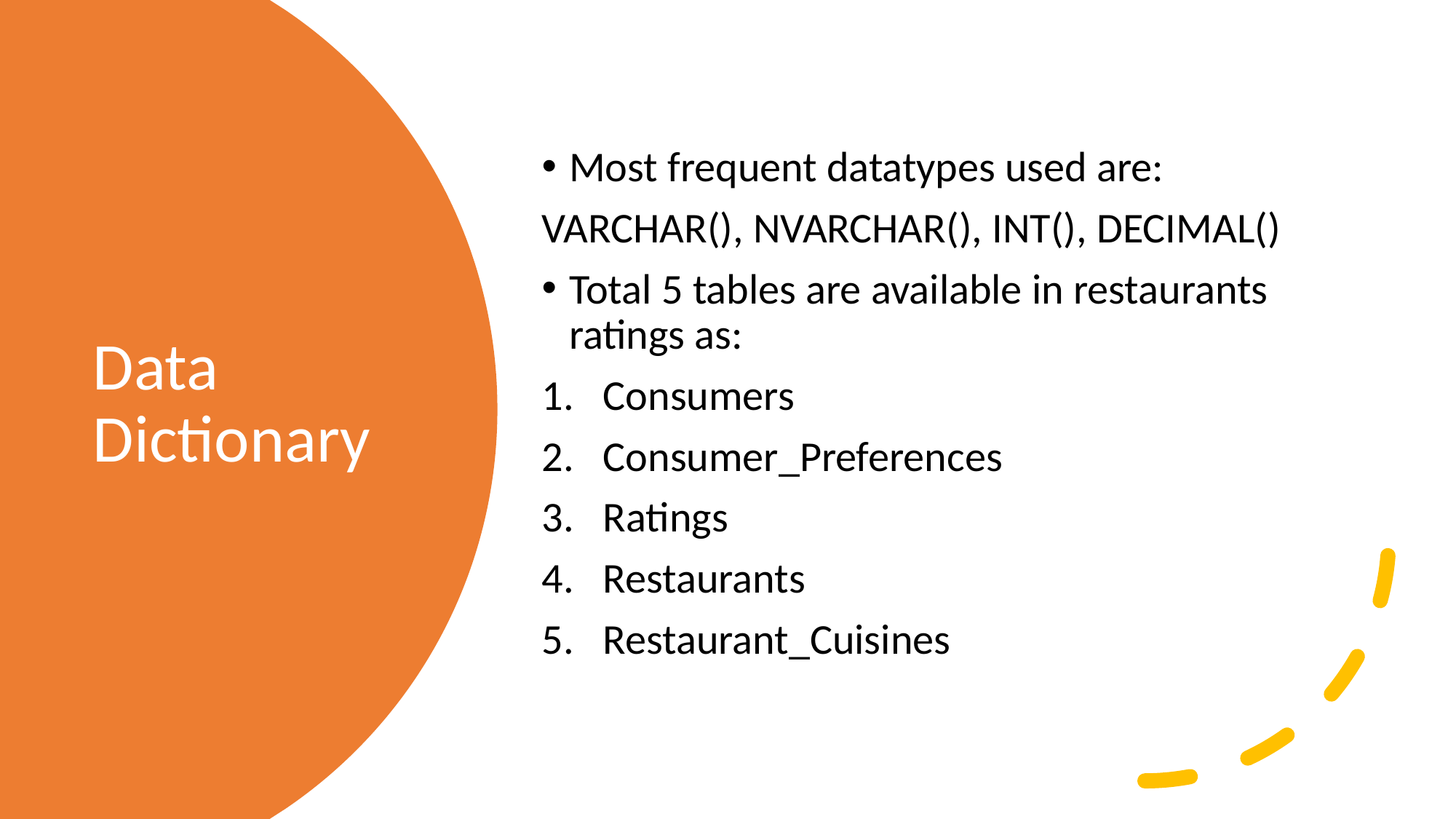

Most frequent datatypes used are:
VARCHAR(), NVARCHAR(), INT(), DECIMAL()
Total 5 tables are available in restaurants ratings as:
Consumers
Consumer_Preferences
Ratings
Restaurants
Restaurant_Cuisines
# Data Dictionary